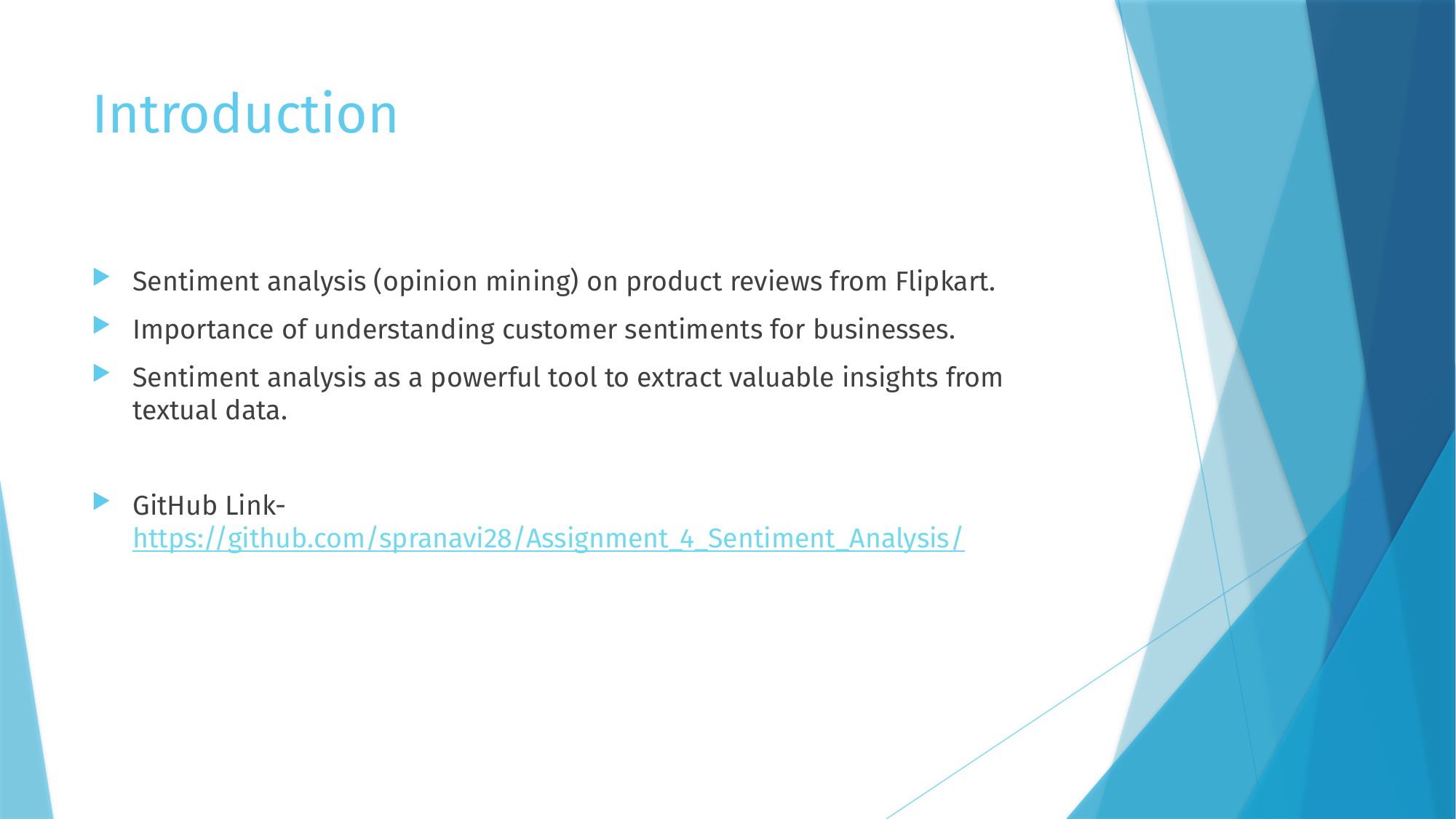

# Introduction
Sentiment analysis (opinion mining) on product reviews from Flipkart.
Importance of understanding customer sentiments for businesses.
Sentiment analysis as a powerful tool to extract valuable insights from textual data.

GitHub Link- https://github.com/spranavi28/Assignment_4_Sentiment_Analysis/